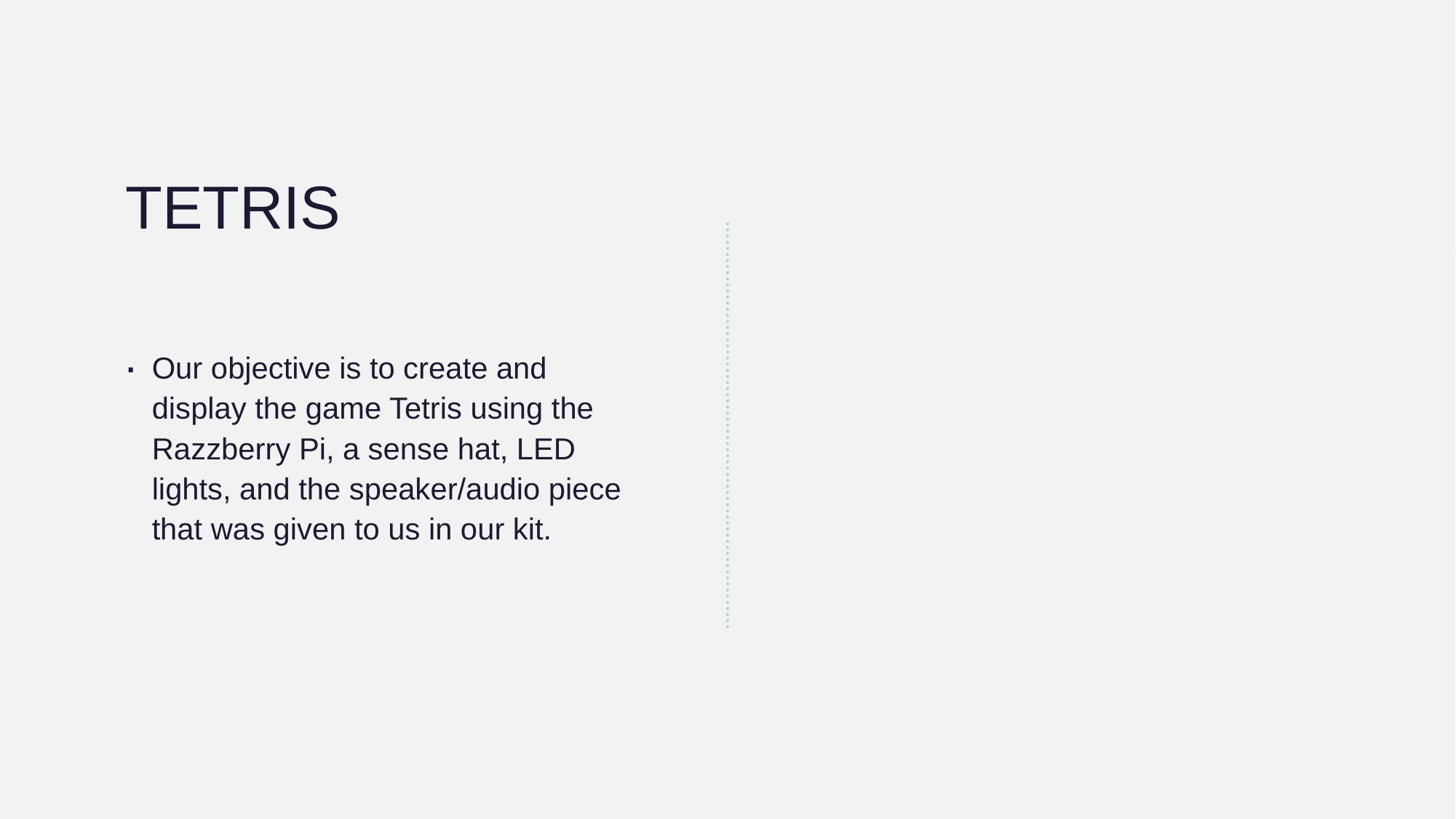

# TETRIS
Our objective is to create and display the game Tetris using the Razzberry Pi, a sense hat, LED lights, and the speaker/audio piece that was given to us in our kit.